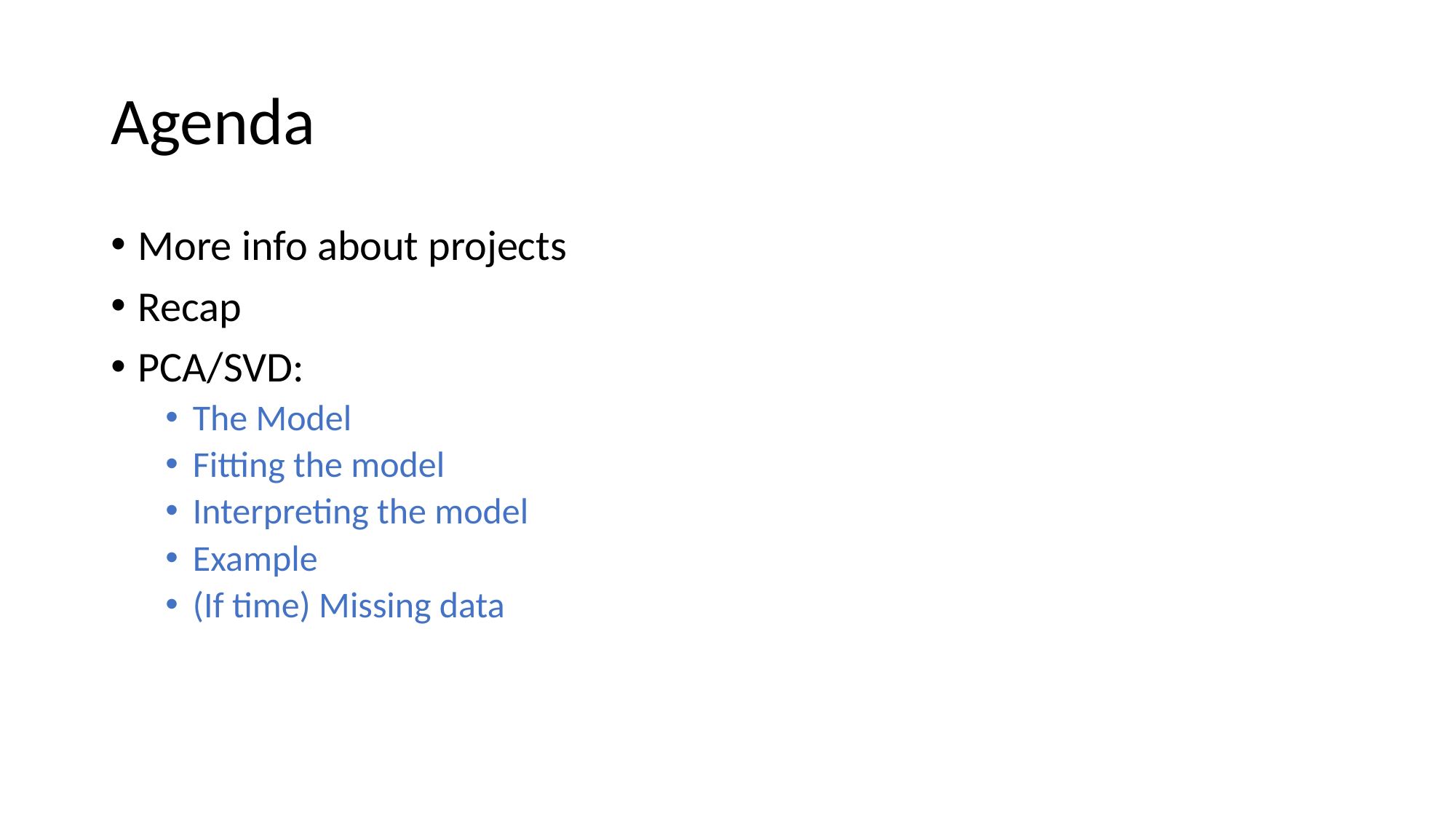

# Agenda
More info about projects
Recap
PCA/SVD:
The Model
Fitting the model
Interpreting the model
Example
(If time) Missing data